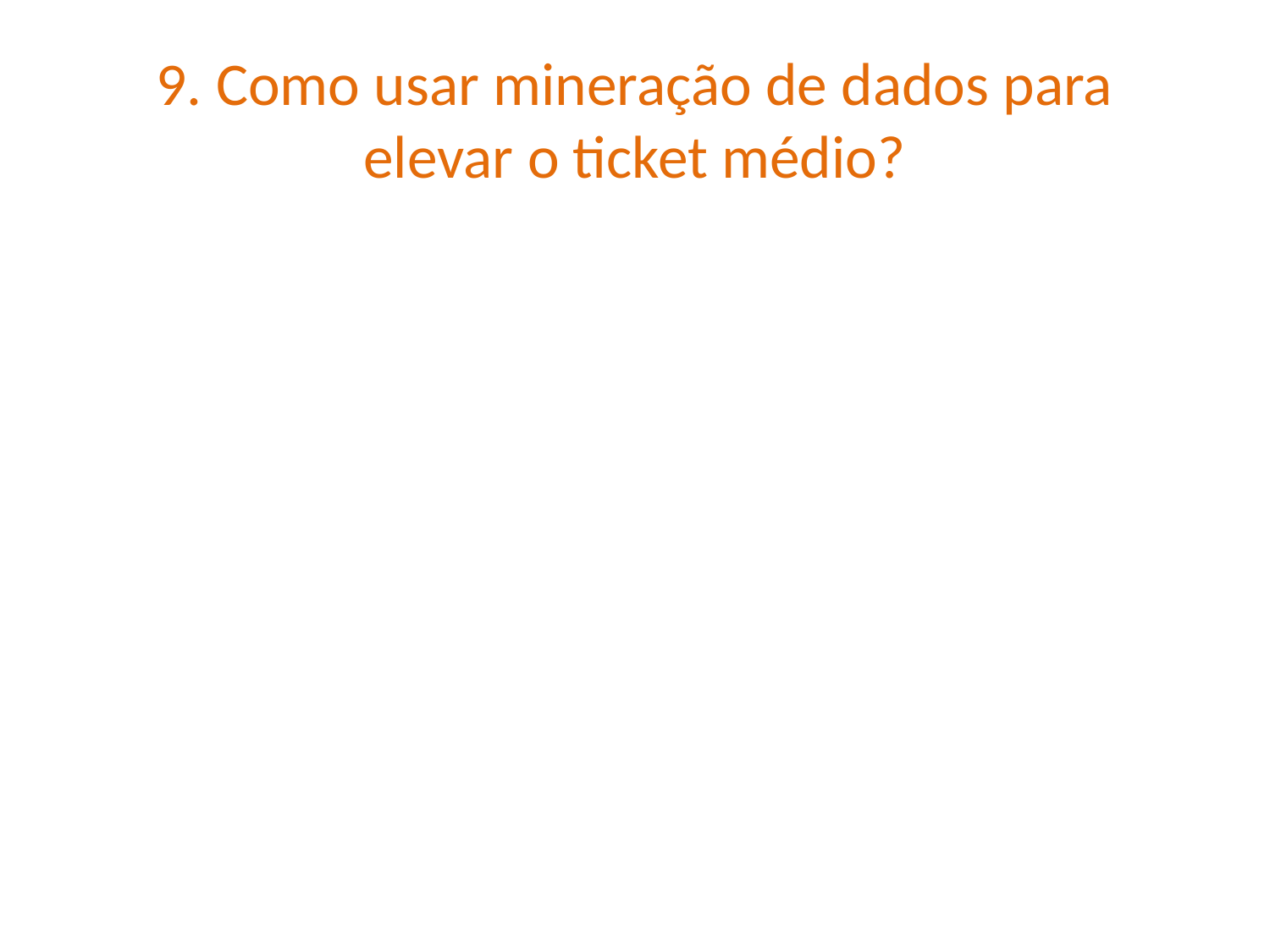

# 9. Como usar mineração de dados para elevar o ticket médio?